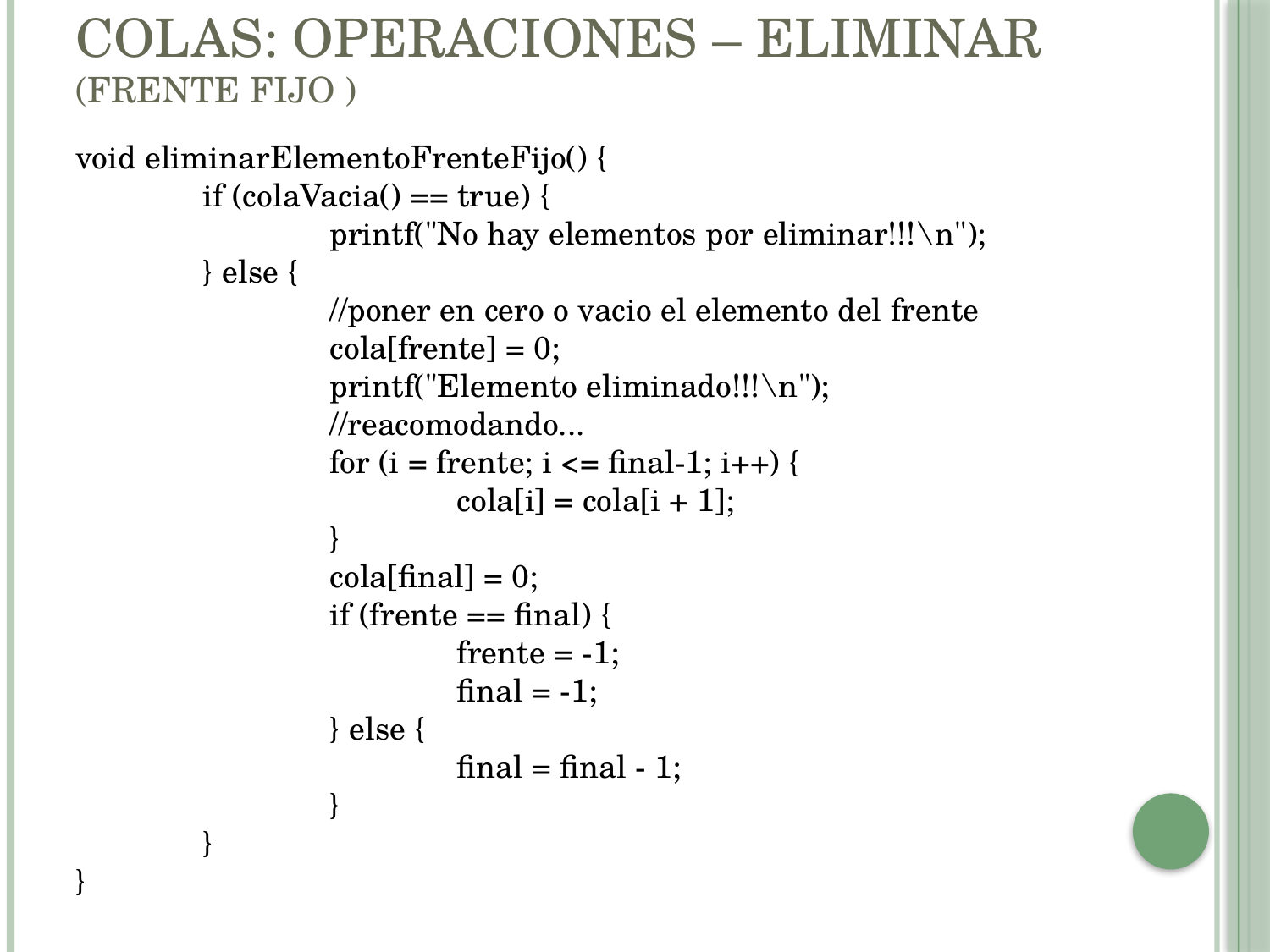

# Colas: Operaciones – Eliminar (frente fijo )
void eliminarElementoFrenteFijo() {
	if (colaVacia() == true) {
		printf("No hay elementos por eliminar!!!\n");
	} else {
		//poner en cero o vacio el elemento del frente
		cola[frente] = 0;
		printf("Elemento eliminado!!!\n");
		//reacomodando...
		for (i = frente; i <= final-1; i++) {
			cola[i] = cola[i + 1];
		}
		cola[final] = 0;
		if (frente == final) {
			frente = -1;
			final = -1;
		} else {
			final = final - 1;
		}
	}
}